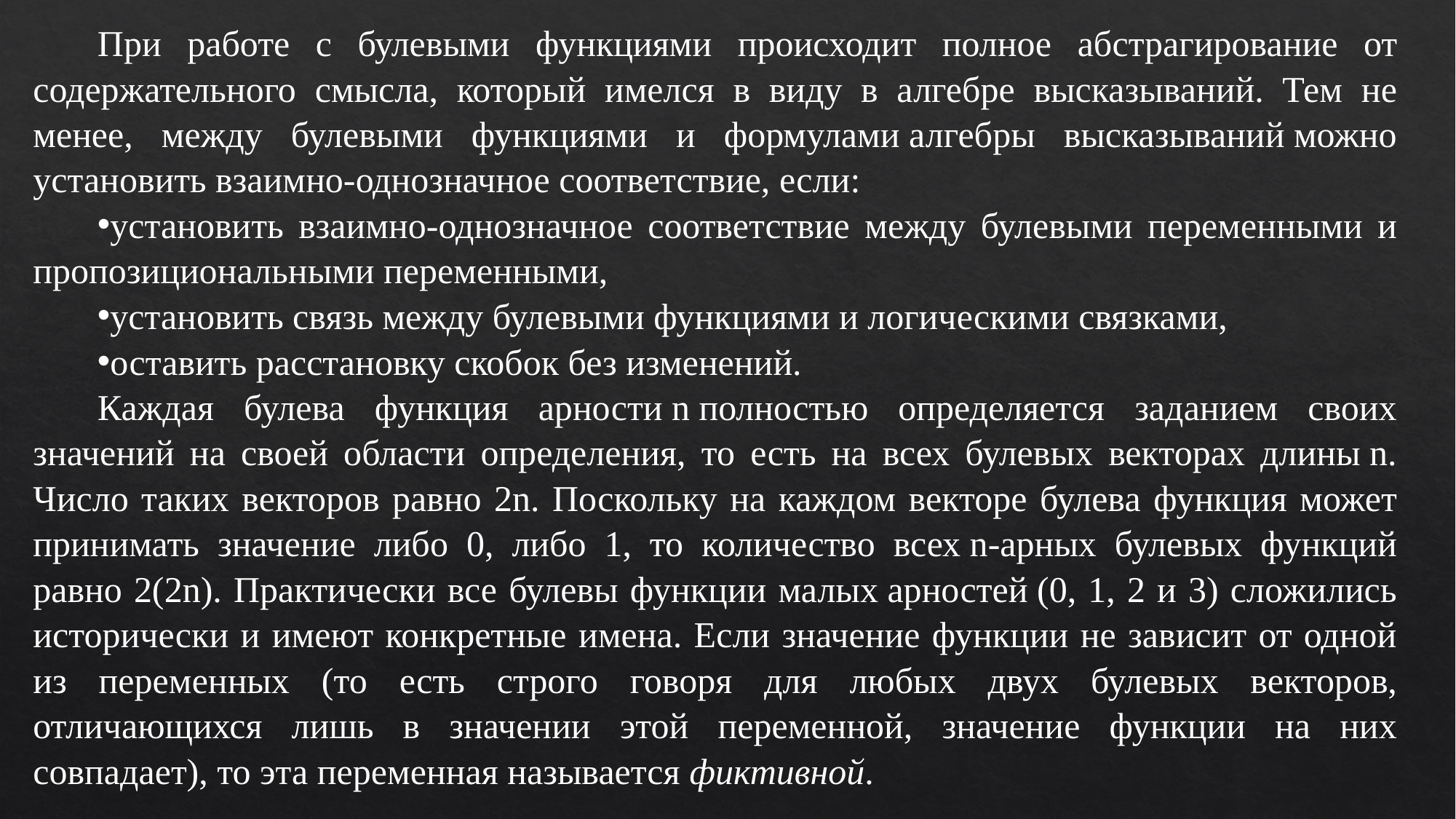

При работе с булевыми функциями происходит полное абстрагирование от содержательного смысла, который имелся в виду в алгебре высказываний. Тем не менее, между булевыми функциями и формулами алгебры высказываний можно установить взаимно-однозначное соответствие, если:
установить взаимно-однозначное соответствие между булевыми переменными и пропозициональными переменными,
установить связь между булевыми функциями и логическими связками,
оставить расстановку скобок без изменений.
Каждая булева функция арности n полностью определяется заданием своих значений на своей области определения, то есть на всех булевых векторах длины n. Число таких векторов равно 2n. Поскольку на каждом векторе булева функция может принимать значение либо 0, либо 1, то количество всех n-арных булевых функций равно 2(2n). Практически все булевы функции малых арностей (0, 1, 2 и 3) сложились исторически и имеют конкретные имена. Если значение функции не зависит от одной из переменных (то есть строго говоря для любых двух булевых векторов, отличающихся лишь в значении этой переменной, значение функции на них совпадает), то эта переменная называется фиктивной.